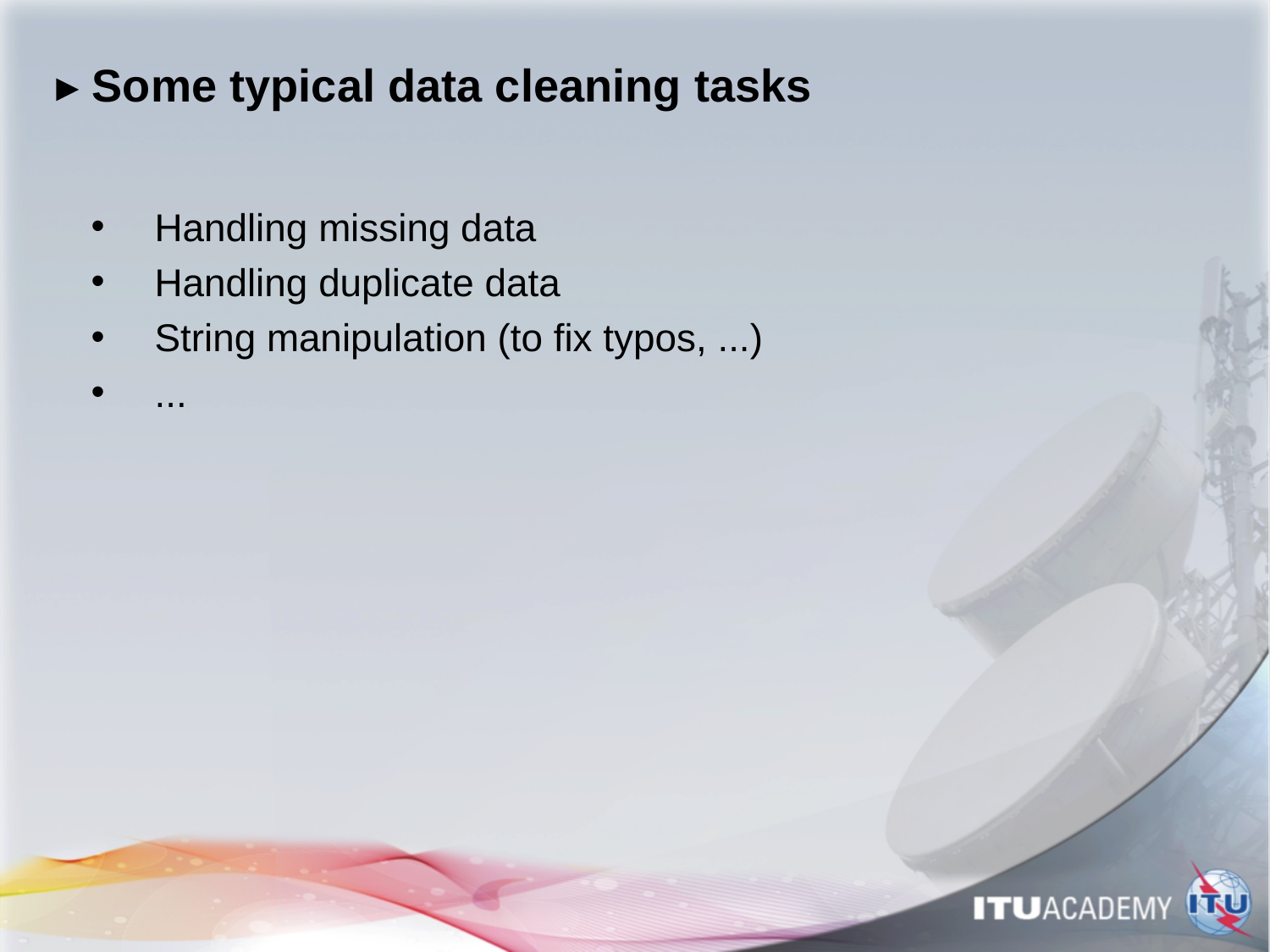

# ▸ Some typical data cleaning tasks
Handling missing data
Handling duplicate data
String manipulation (to fix typos, ...)
...